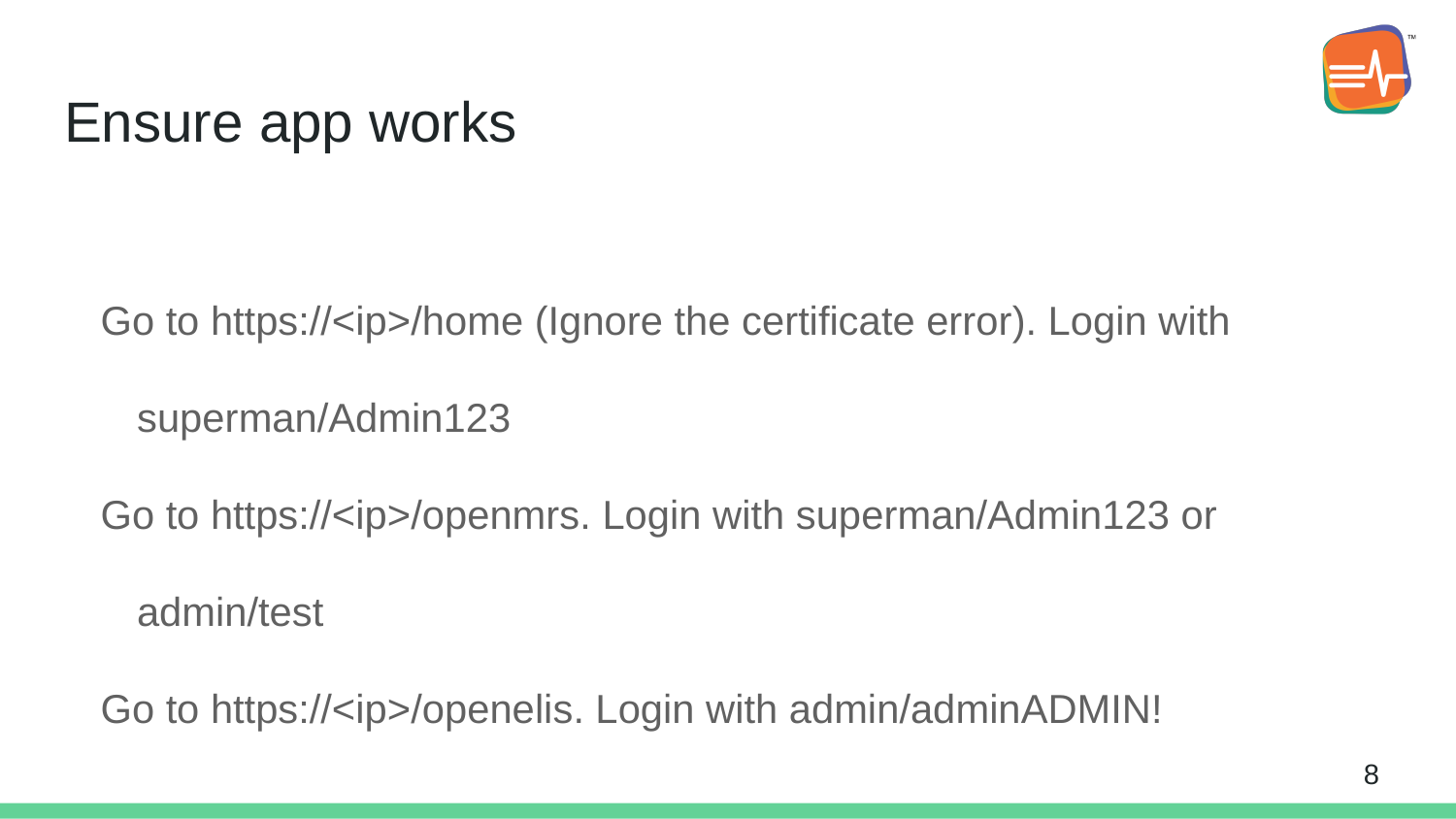

# Ensure app works

Go to https://<ip>/home (Ignore the certificate error). Login with superman/Admin123
Go to https://<ip>/openmrs. Login with superman/Admin123 or admin/test
Go to https://<ip>/openelis. Login with admin/adminADMIN!

8